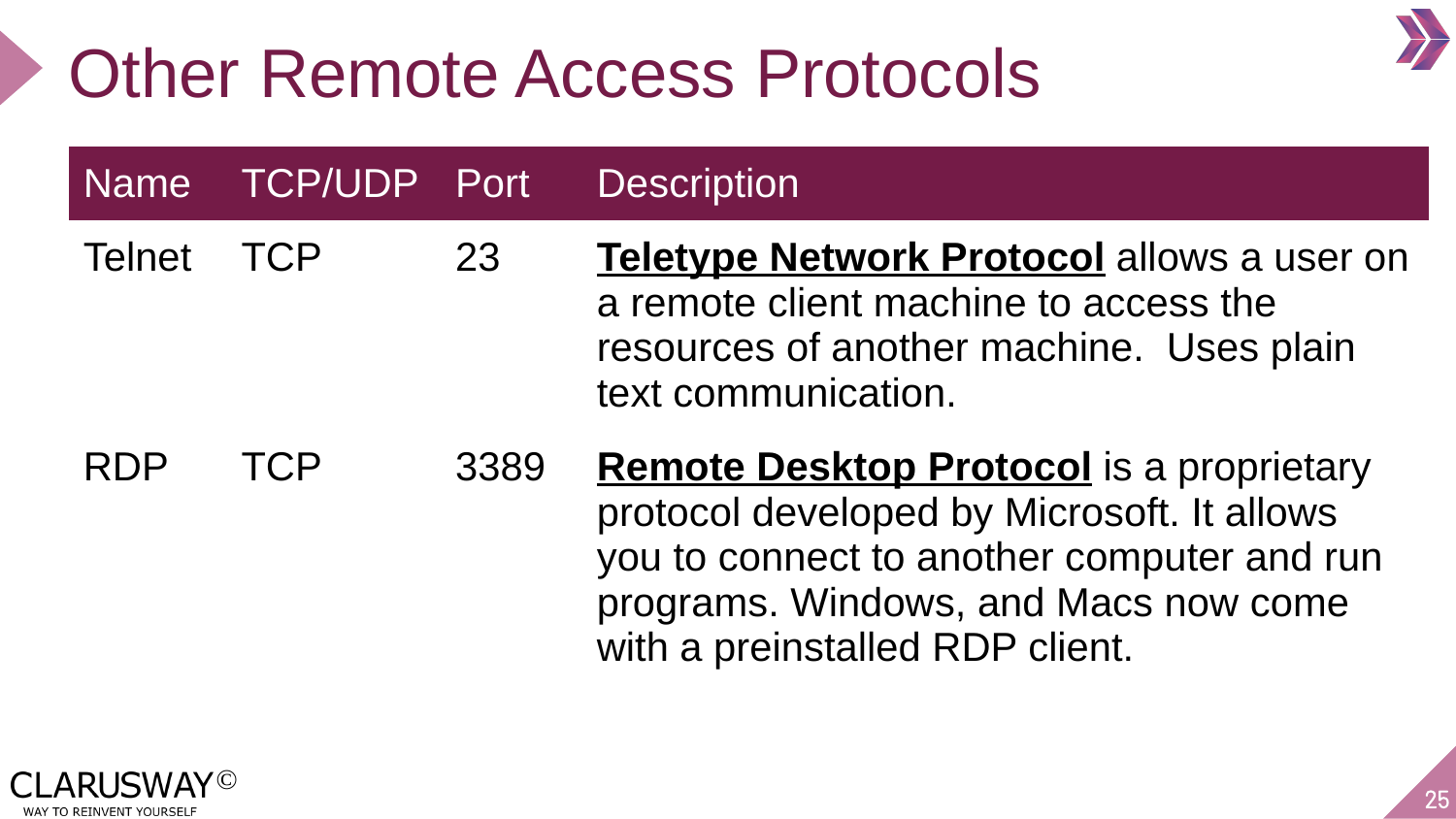

# Other Remote Access Protocols
| Name | TCP/UDP | Port | Description |
| --- | --- | --- | --- |
| Telnet | TCP | 23 | Teletype Network Protocol allows a user on a remote client machine to access the resources of another machine. Uses plain text communication. |
| RDP | TCP | 3389 | Remote Desktop Protocol is a proprietary protocol developed by Microsoft. It allows you to connect to another computer and run programs. Windows, and Macs now come with a preinstalled RDP client. |
25